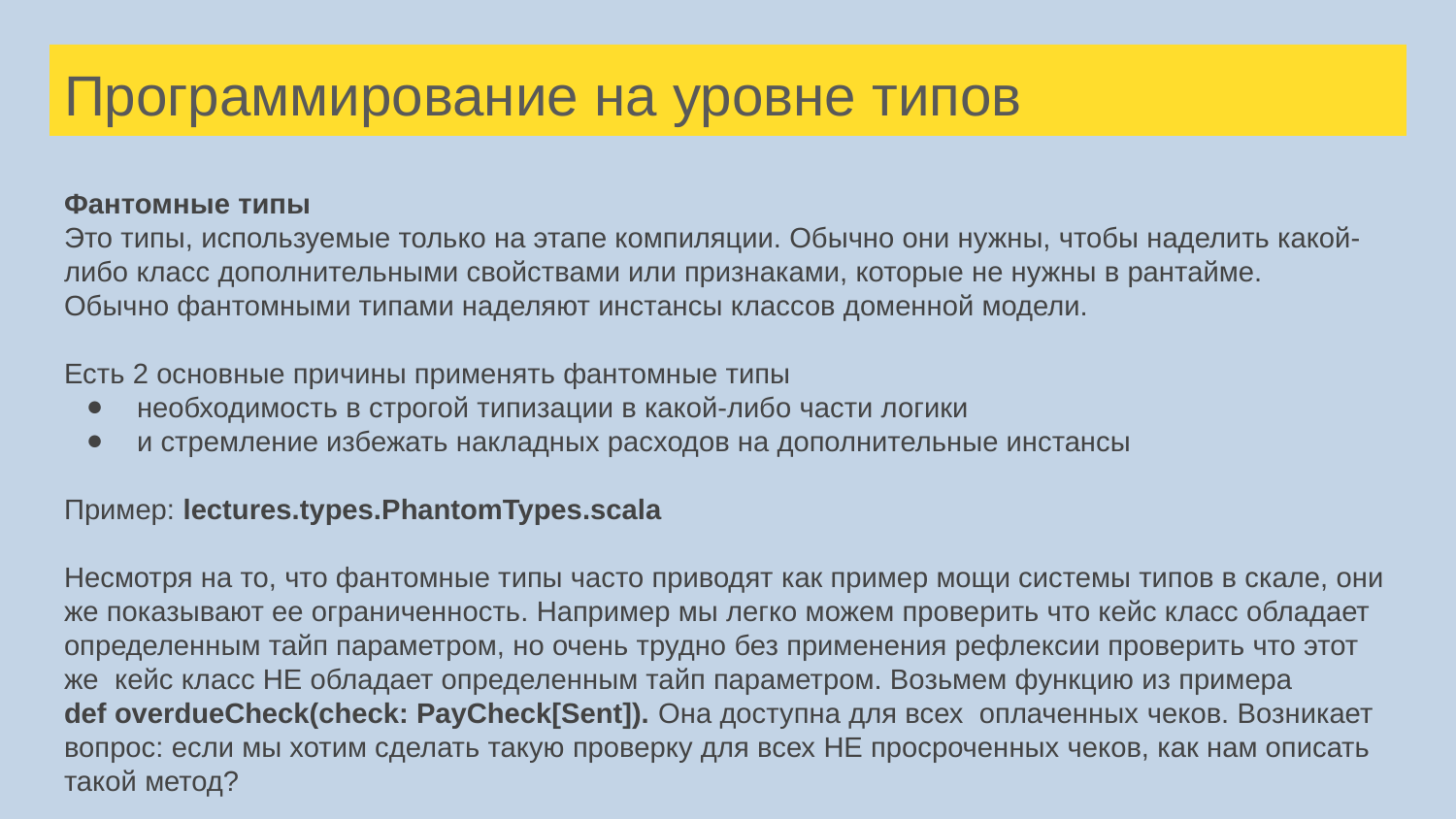

# Программирование на уровне типов

Фантомные типы
Это типы, используемые только на этапе компиляции. Обычно они нужны, чтобы наделить какой-либо класс дополнительными свойствами или признаками, которые не нужны в рантайме.
Обычно фантомными типами наделяют инстансы классов доменной модели.

Есть 2 основные причины применять фантомные типы
необходимость в строгой типизации в какой-либо части логики
и стремление избежать накладных расходов на дополнительные инстансы

Пример: lectures.types.PhantomTypes.scala

Несмотря на то, что фантомные типы часто приводят как пример мощи системы типов в скале, они же показывают ее ограниченность. Например мы легко можем проверить что кейс класс обладает определенным тайп параметром, но очень трудно без применения рефлексии проверить что этот же  кейс класс НЕ обладает определенным тайп параметром. Возьмем функцию из примера
def overdueCheck(check: PayCheck[Sent]). Она доступна для всех  оплаченных чеков. Возникает вопрос: если мы хотим сделать такую проверку для всех НЕ просроченных чеков, как нам описать такой метод?